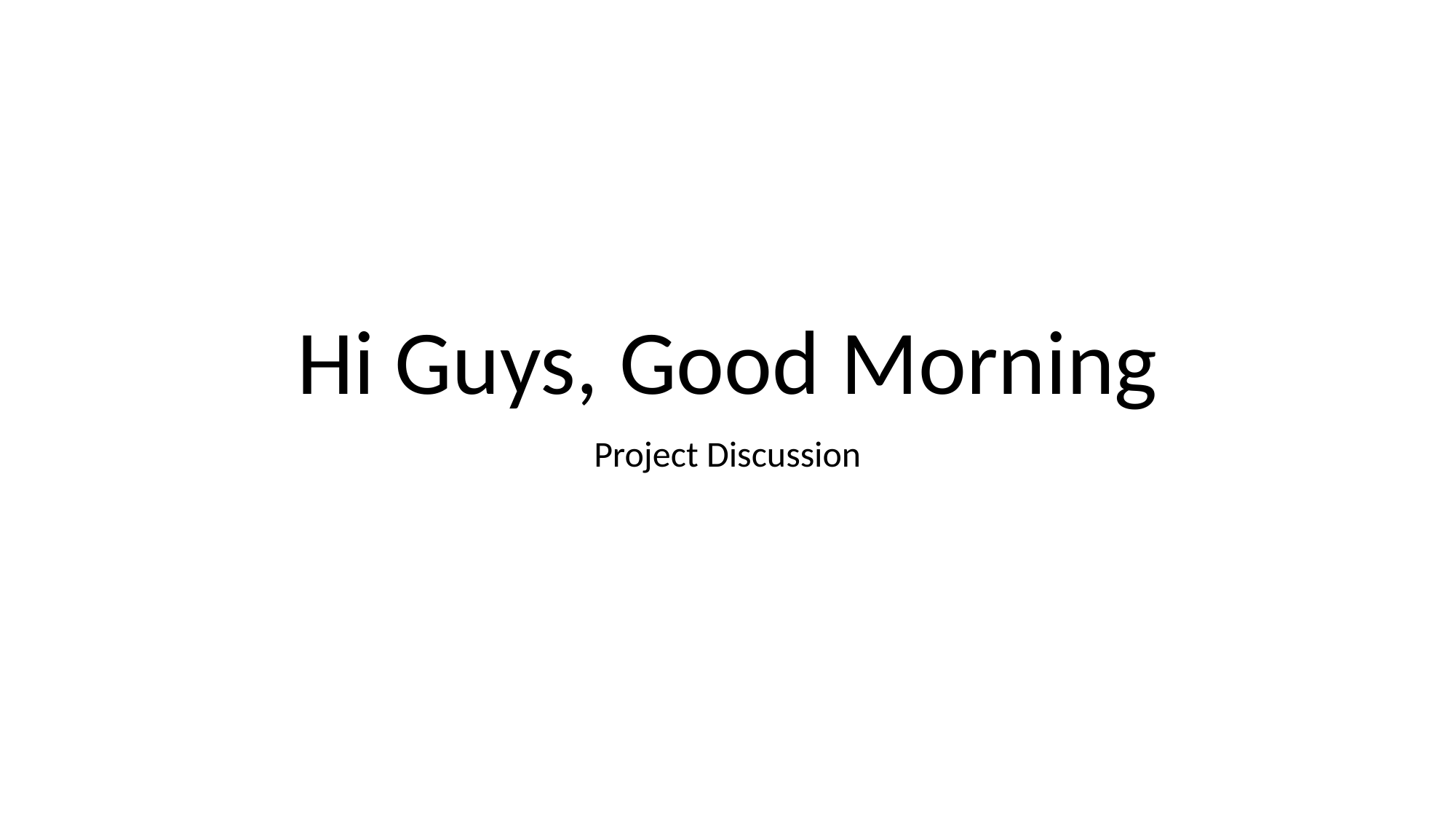

# Hi Guys, Good Morning
Project Discussion